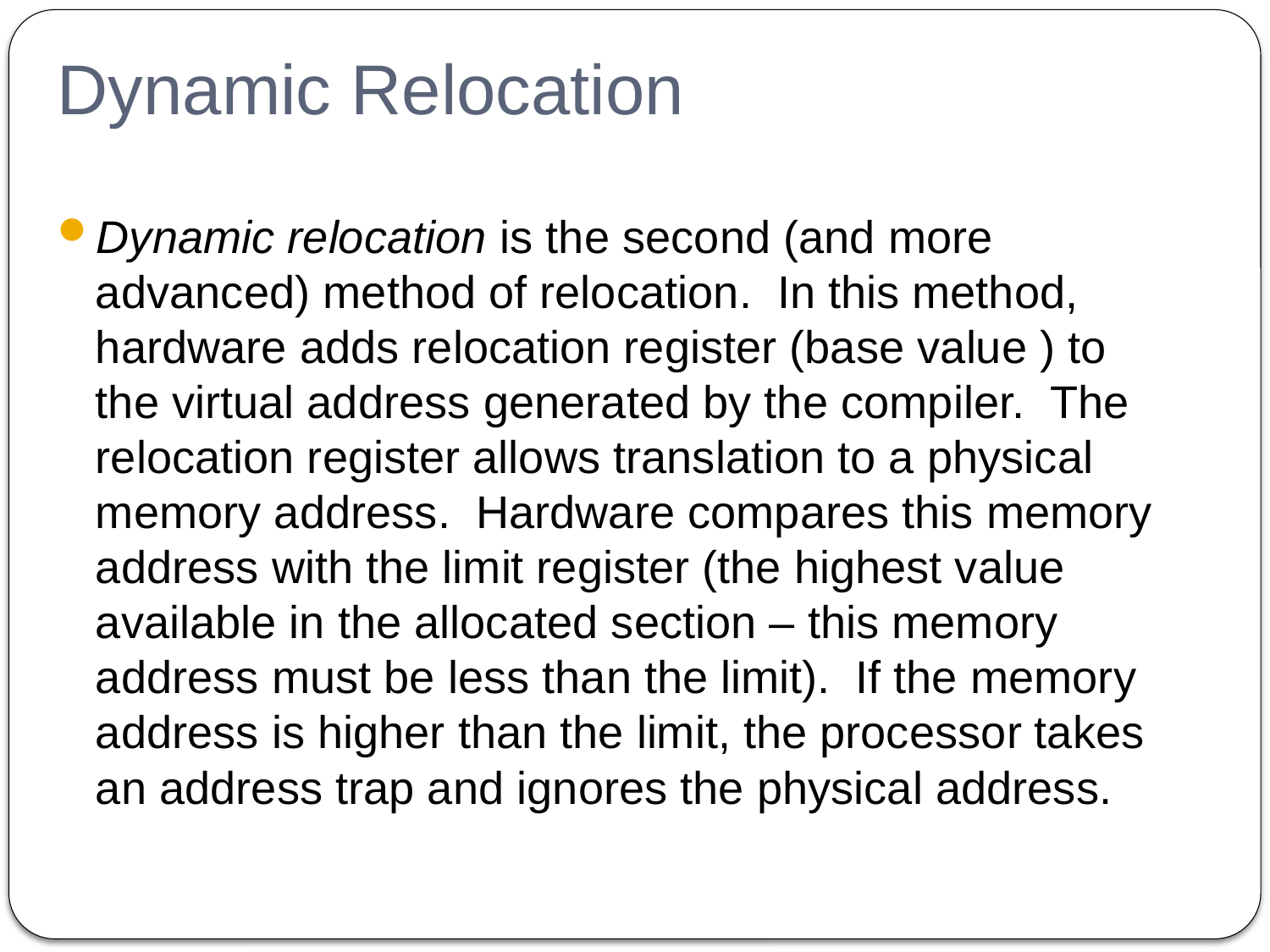

# Dynamic Relocation
Dynamic relocation is the second (and more advanced) method of relocation.  In this method, hardware adds relocation register (base value ) to the virtual address generated by the compiler.  The relocation register allows translation to a physical memory address.  Hardware compares this memory address with the limit register (the highest value available in the allocated section – this memory address must be less than the limit).  If the memory address is higher than the limit, the processor takes an address trap and ignores the physical address.